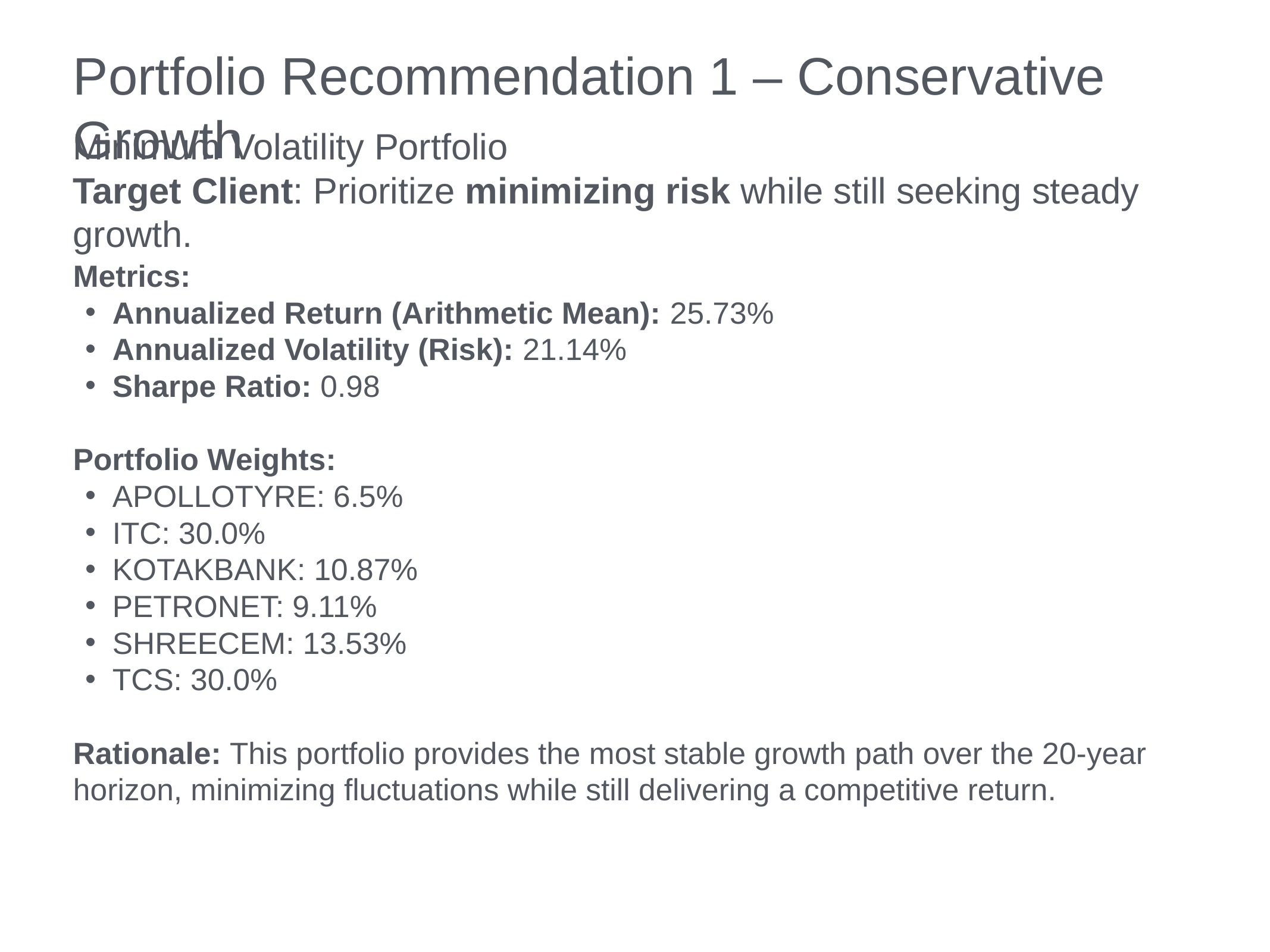

# Portfolio Recommendation 1 – Conservative Growth
Minimum Volatility Portfolio
Target Client: Prioritize minimizing risk while still seeking steady growth.
Metrics:
Annualized Return (Arithmetic Mean): 25.73%
Annualized Volatility (Risk): 21.14%
Sharpe Ratio: 0.98

Portfolio Weights:
APOLLOTYRE: 6.5%
ITC: 30.0%
KOTAKBANK: 10.87%
PETRONET: 9.11%
SHREECEM: 13.53%
TCS: 30.0%

Rationale: This portfolio provides the most stable growth path over the 20-year horizon, minimizing fluctuations while still delivering a competitive return.